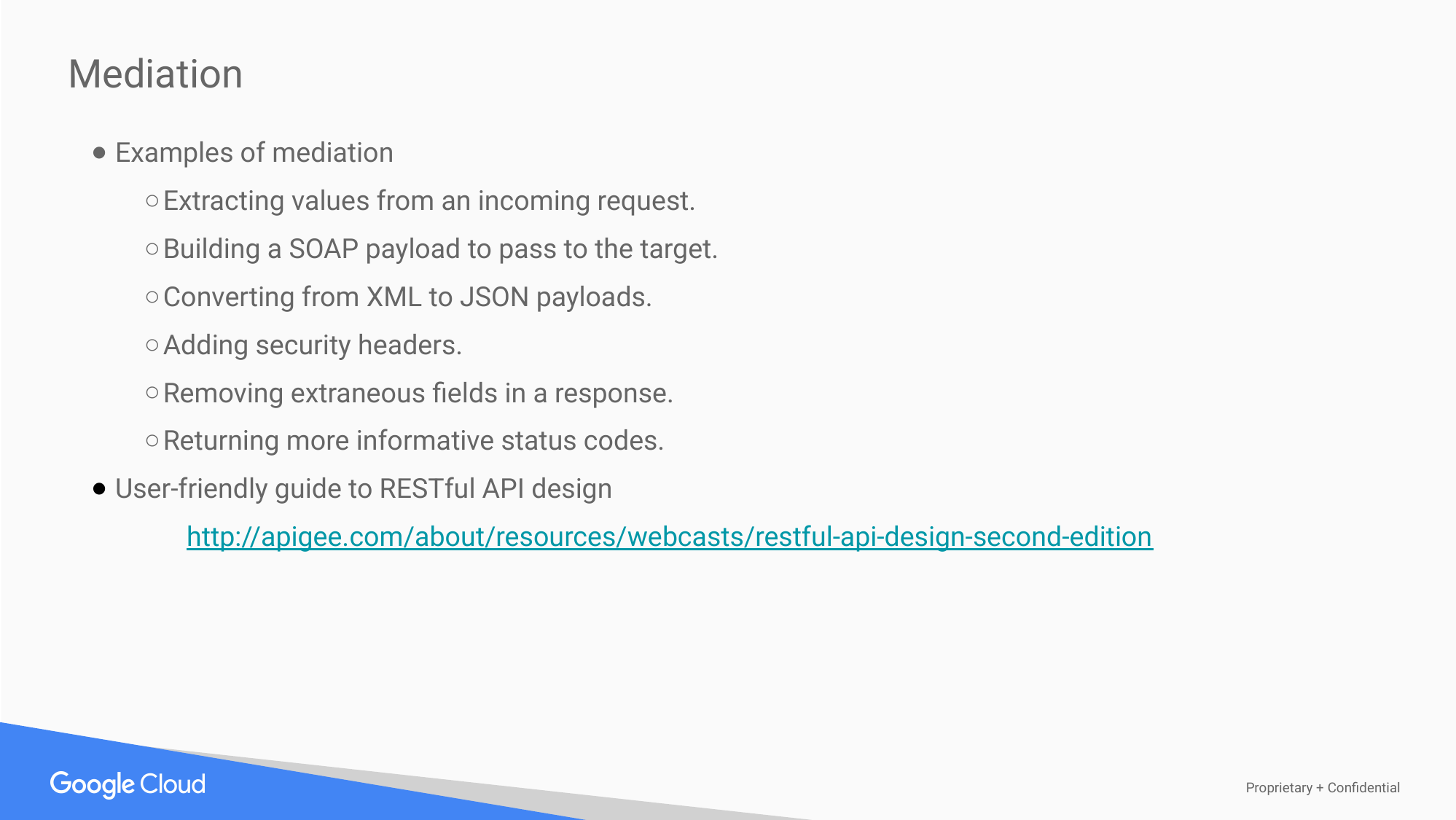

Mediation
Examples of mediation
Extracting values from an incoming request.
Building a SOAP payload to pass to the target.
Converting from XML to JSON payloads.
Adding security headers.
Removing extraneous fields in a response.
Returning more informative status codes.
User-friendly guide to RESTful API design
http://apigee.com/about/resources/webcasts/restful-api-design-second-edition